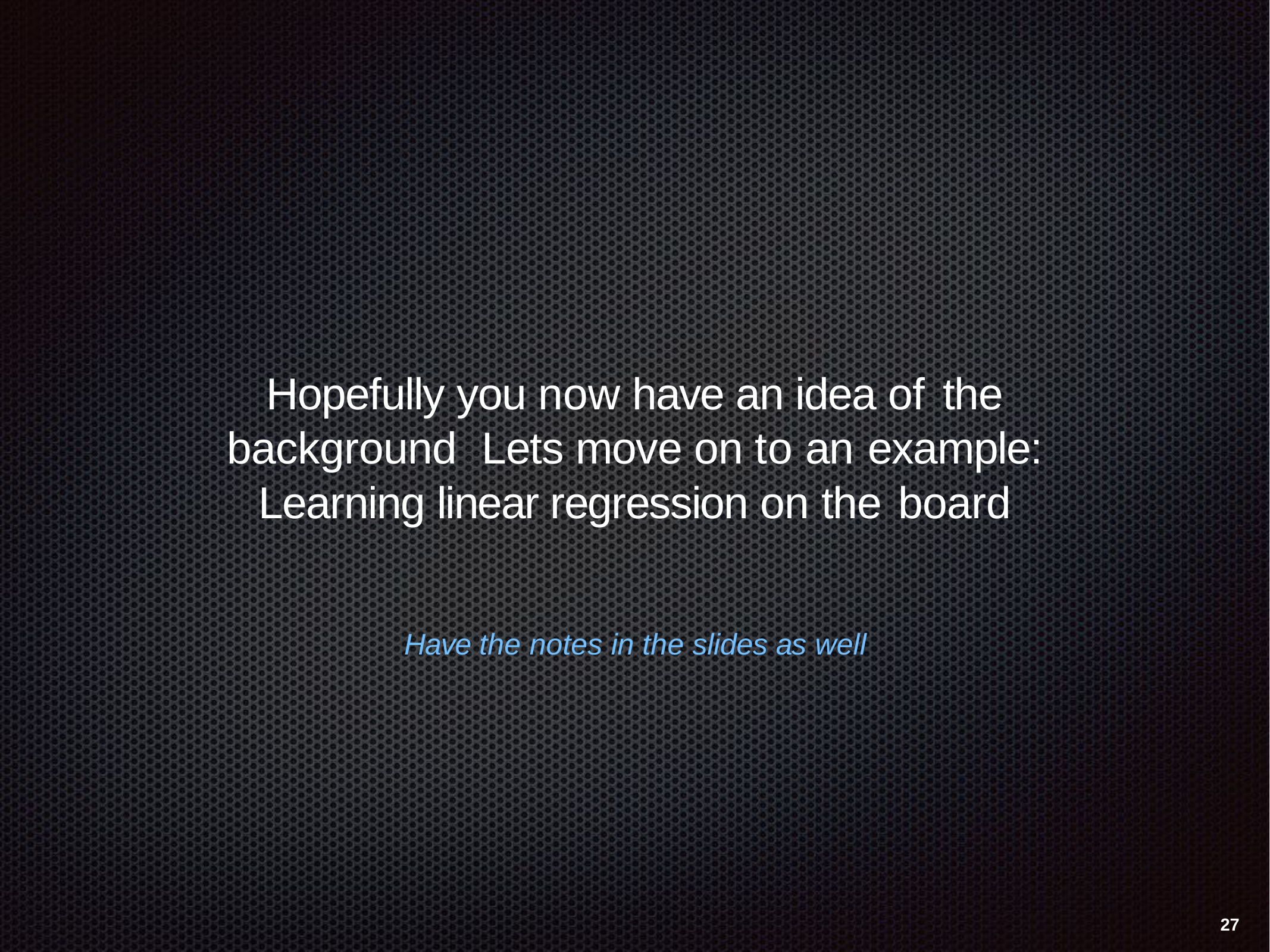

# Hopefully you now have an idea of the background  Lets move on to an example:
Learning linear regression on the board
Have the notes in the slides as well
27